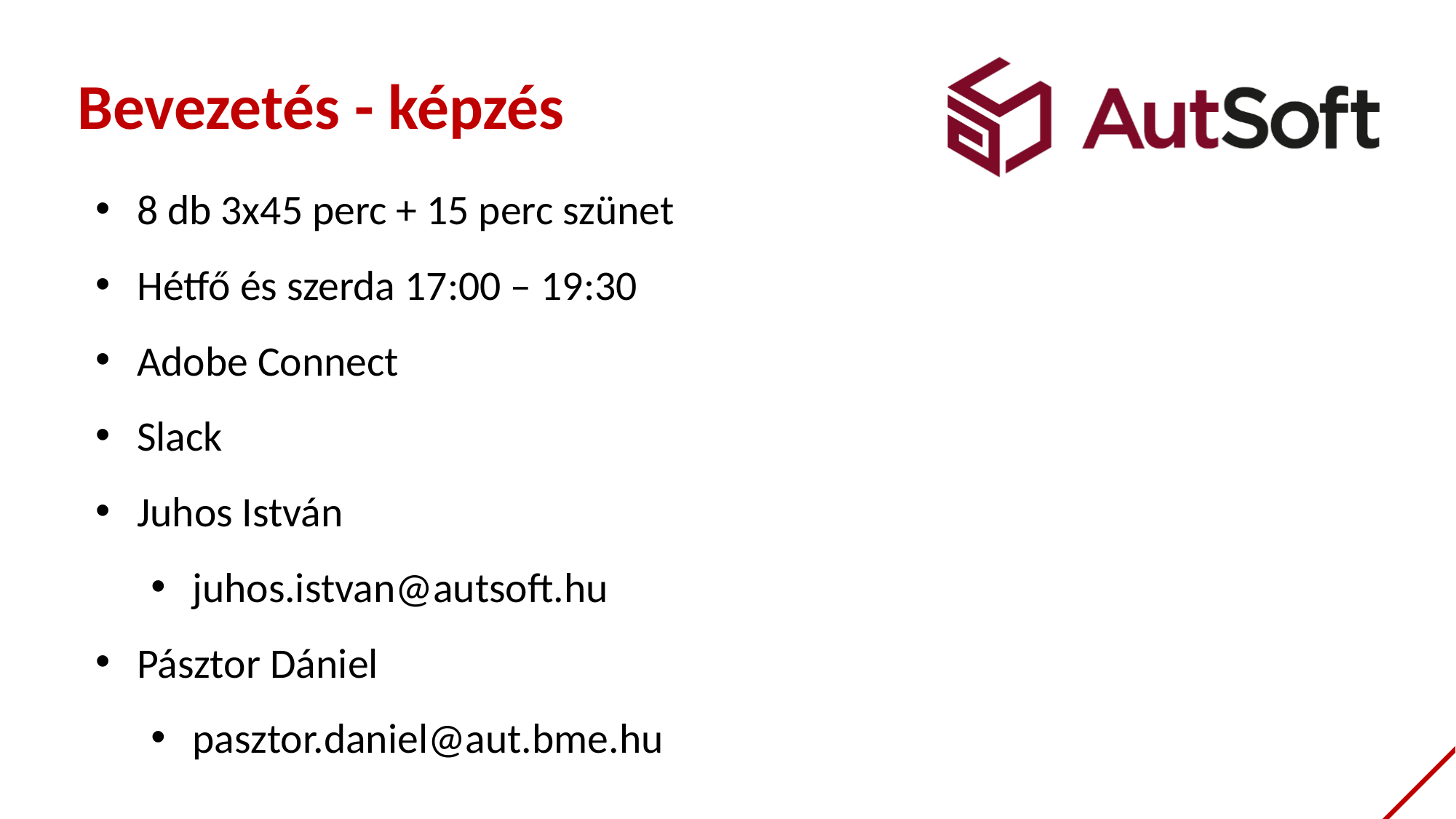

Bevezetés - képzés
8 db 3x45 perc + 15 perc szünet
Hétfő és szerda 17:00 – 19:30
Adobe Connect
Slack
Juhos István
juhos.istvan@autsoft.hu
Pásztor Dániel
pasztor.daniel@aut.bme.hu